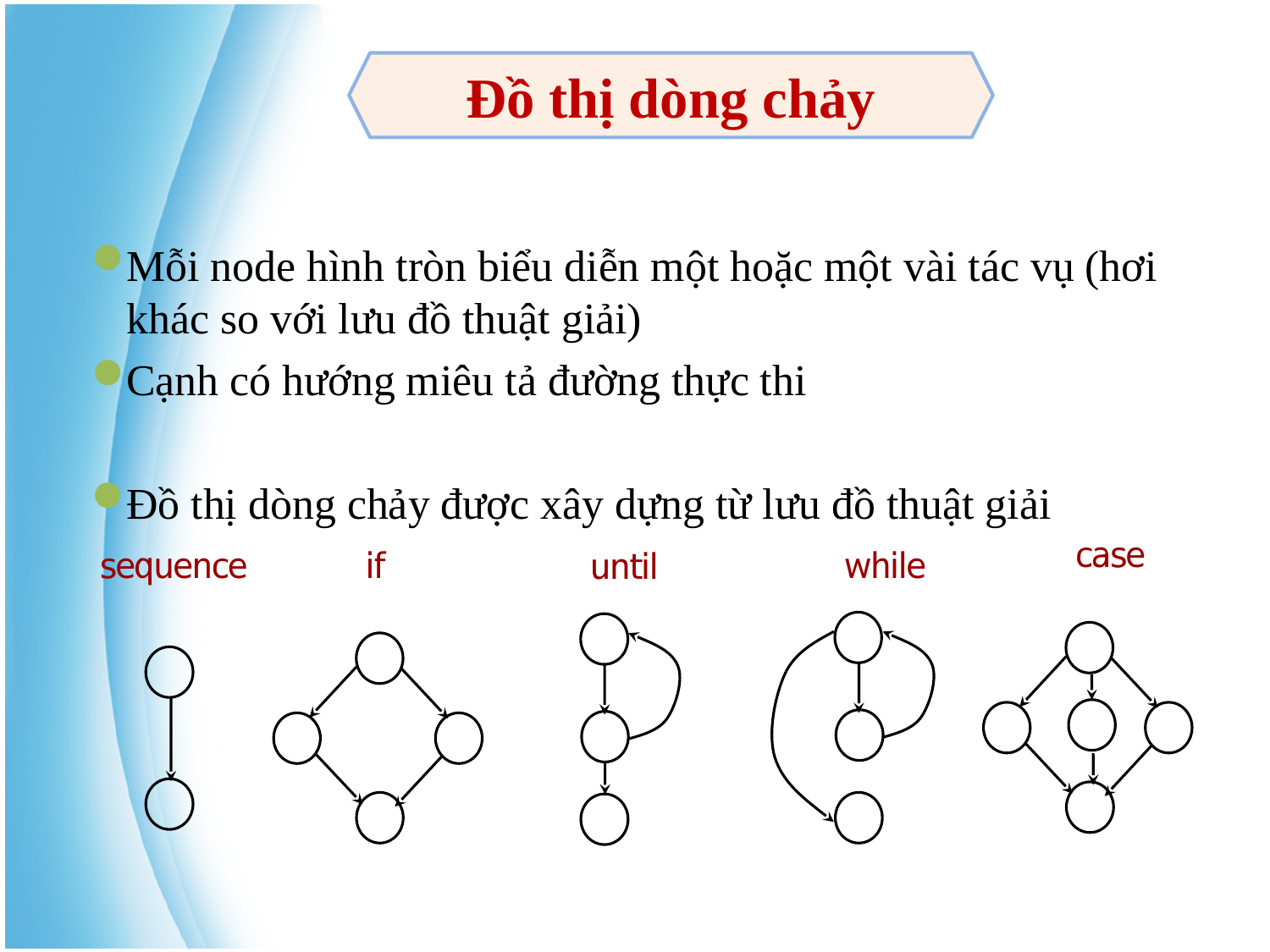

Đồ thị dòng chảy

Mỗi node hình tròn biểu diễn một hoặc một vài tác vụ (hơi khác so với lưu đồ thuật giải)
Cạnh có hướng miêu tả đường thực thi

Đồ thị dòng chảy được xây dựng từ lưu đồ thuật giải
case
if
while
sequence
until